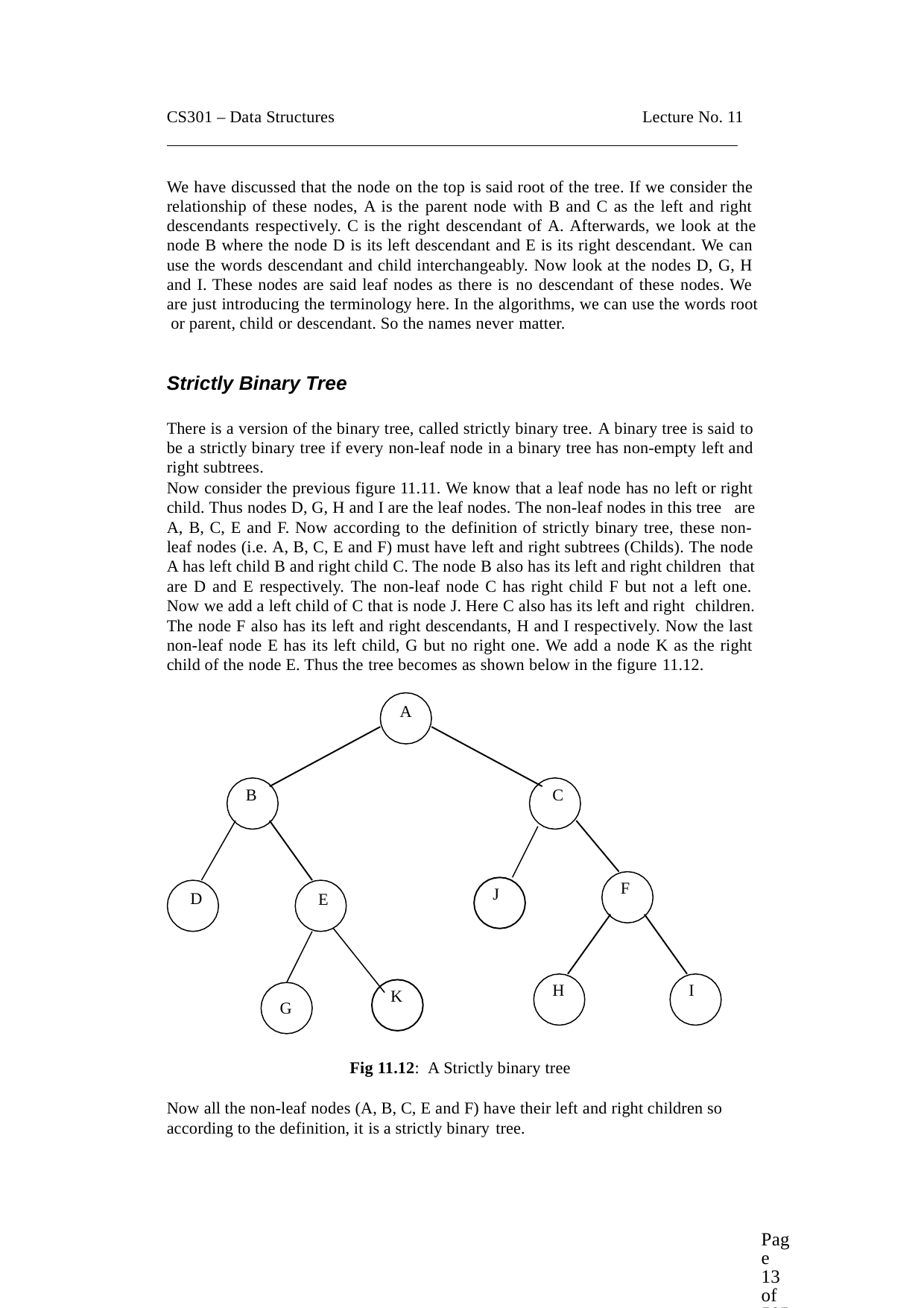

CS301 – Data Structures
Lecture No. 11

We have discussed that the node on the top is said root of the tree. If we consider the  relationship of these nodes, A is the parent node with B and C as the left and right  descendants respectively. C is the right descendant of A. Afterwards, we look at the
node B where the node D is its left descendant and E is its right descendant. We can  use the words descendant and child interchangeably. Now look at the nodes D, G, H  and I. These nodes are said leaf nodes as there is no descendant of these nodes. We  are just introducing the terminology here. In the algorithms, we can use the words root  or parent, child or descendant. So the names never matter.

Strictly Binary Tree

There is a version of the binary tree, called strictly binary tree. A binary tree is said to  be a strictly binary tree if every non-leaf node in a binary tree has non-empty left and  right subtrees.
Now consider the previous figure 11.11. We know that a leaf node has no left or right  child. Thus nodes D, G, H and I are the leaf nodes. The non-leaf nodes in this tree  are
A, B, C, E and F. Now according to the definition of strictly binary tree, these non-  leaf nodes (i.e. A, B, C, E and F) must have left and right subtrees (Childs). The node  A has left child B and right child C. The node B also has its left and right children that
are D and E respectively. The non-leaf node C has right child F but not a left one.  Now we add a left child of C that is node J. Here C also has its left and right  children.
The node F also has its left and right descendants, H and I respectively. Now the last  non-leaf node E has its left child, G but no right one. We add a node K as the right  child of the node E. Thus the tree becomes as shown below in the figure 11.12.

A

B
C

F

J
D
E

H
I

K
G
Fig 11.12:  A Strictly binary tree

Now all the non-leaf nodes (A, B, C, E and F) have their left and right children so  according to the definition, it is a strictly binary tree.
Page 13 of 505